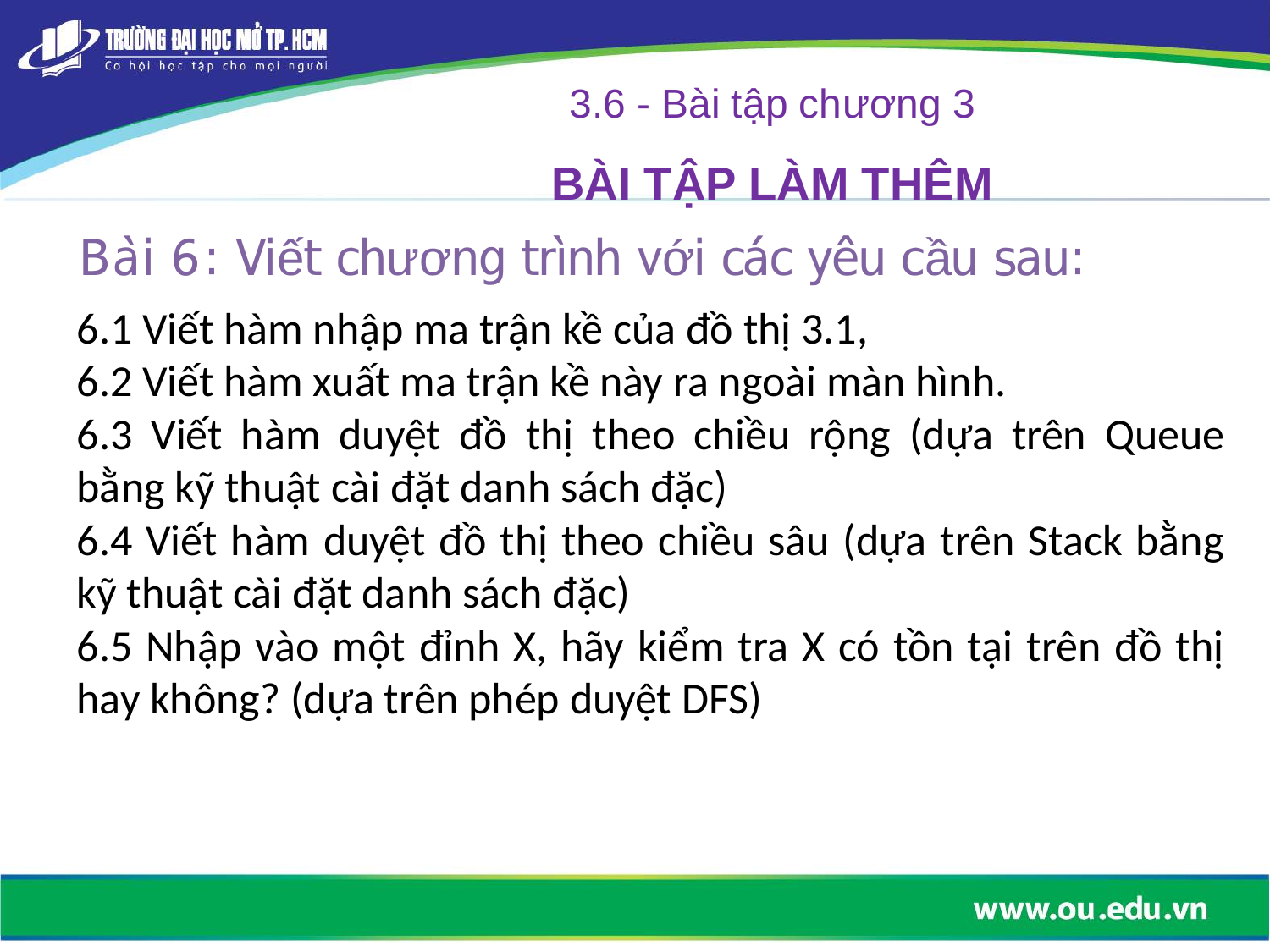

3.6 - Bài tập chương 3
BÀI TẬP LÀM THÊM
# Bài 6: Viết chương trình với các yêu cầu sau:
6.1 Viết hàm nhập ma trận kề của đồ thị 3.1,
6.2 Viết hàm xuất ma trận kề này ra ngoài màn hình.
6.3 Viết hàm duyệt đồ thị theo chiều rộng (dựa trên Queue bằng kỹ thuật cài đặt danh sách đặc)
6.4 Viết hàm duyệt đồ thị theo chiều sâu (dựa trên Stack bằng kỹ thuật cài đặt danh sách đặc)
6.5 Nhập vào một đỉnh X, hãy kiểm tra X có tồn tại trên đồ thị hay không? (dựa trên phép duyệt DFS)